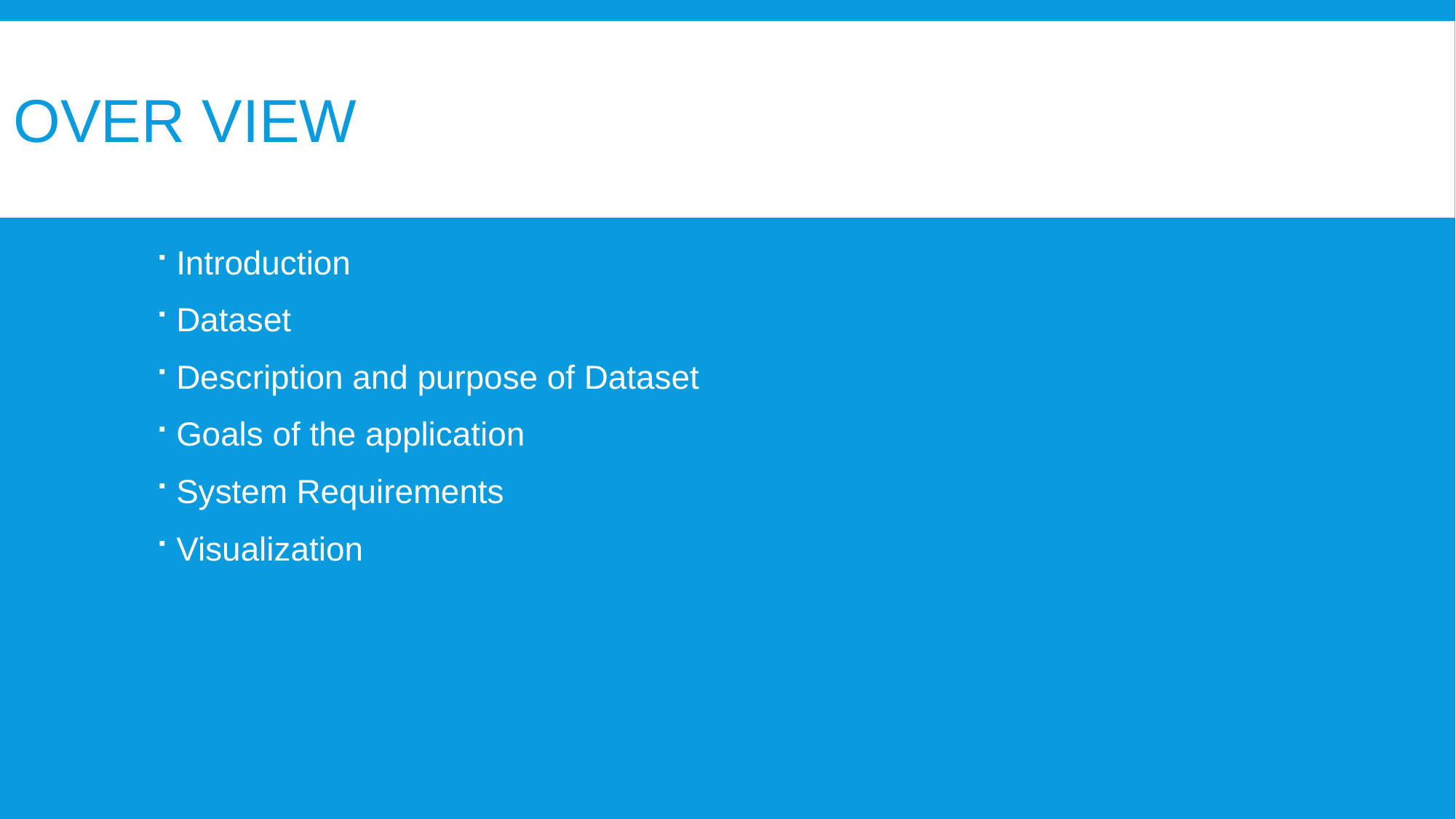

# Over view
Introduction
Dataset
Description and purpose of Dataset
Goals of the application
System Requirements
Visualization